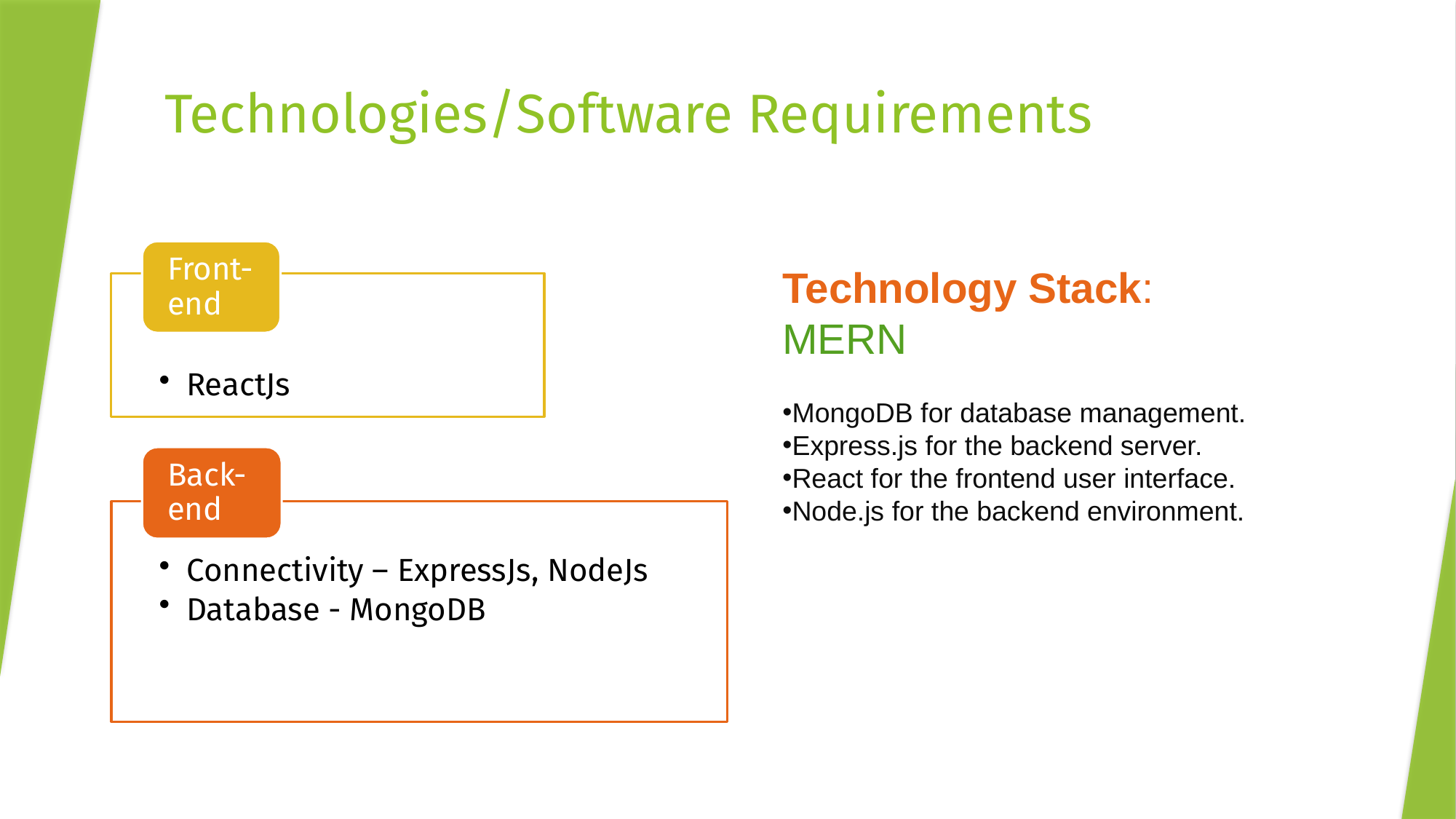

# Technologies/Software Requirements

ReactJs
Front-end
Connectivity – ExpressJs, NodeJs
Database - MongoDB
Back-end
Technology Stack:
MERN

MongoDB for database management.
Express.js for the backend server.
React for the frontend user interface.
Node.js for the backend environment.